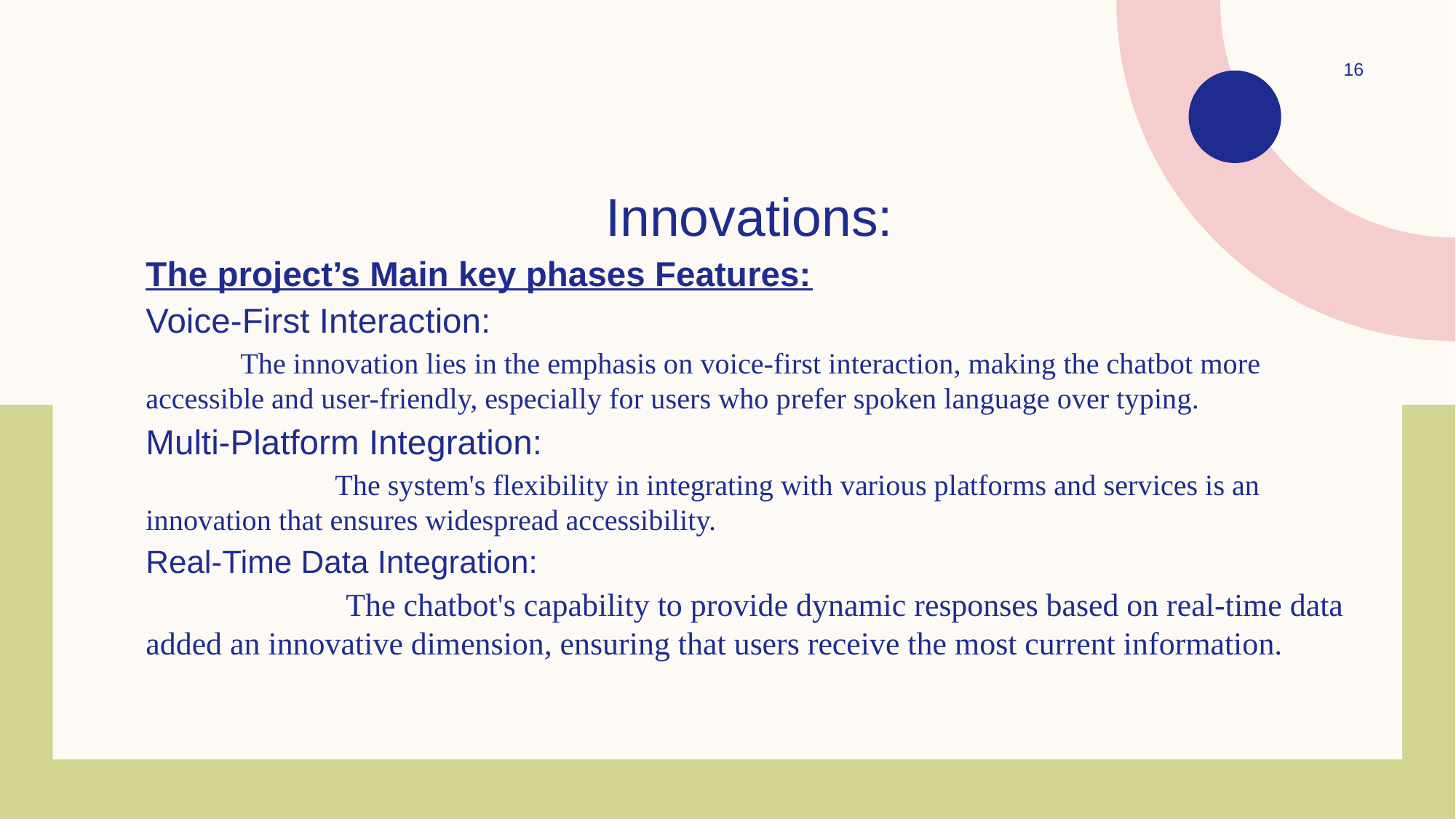

16
Innovations:
The project’s Main key phases Features:
Voice-First Interaction:
             The innovation lies in the emphasis on voice-first interaction, making the chatbot more accessible and user-friendly, especially for users who prefer spoken language over typing.
Multi-Platform Integration:
                          The system's flexibility in integrating with various platforms and services is an innovation that ensures widespread accessibility.
Real-Time Data Integration:
                         The chatbot's capability to provide dynamic responses based on real-time data added an innovative dimension, ensuring that users receive the most current information.